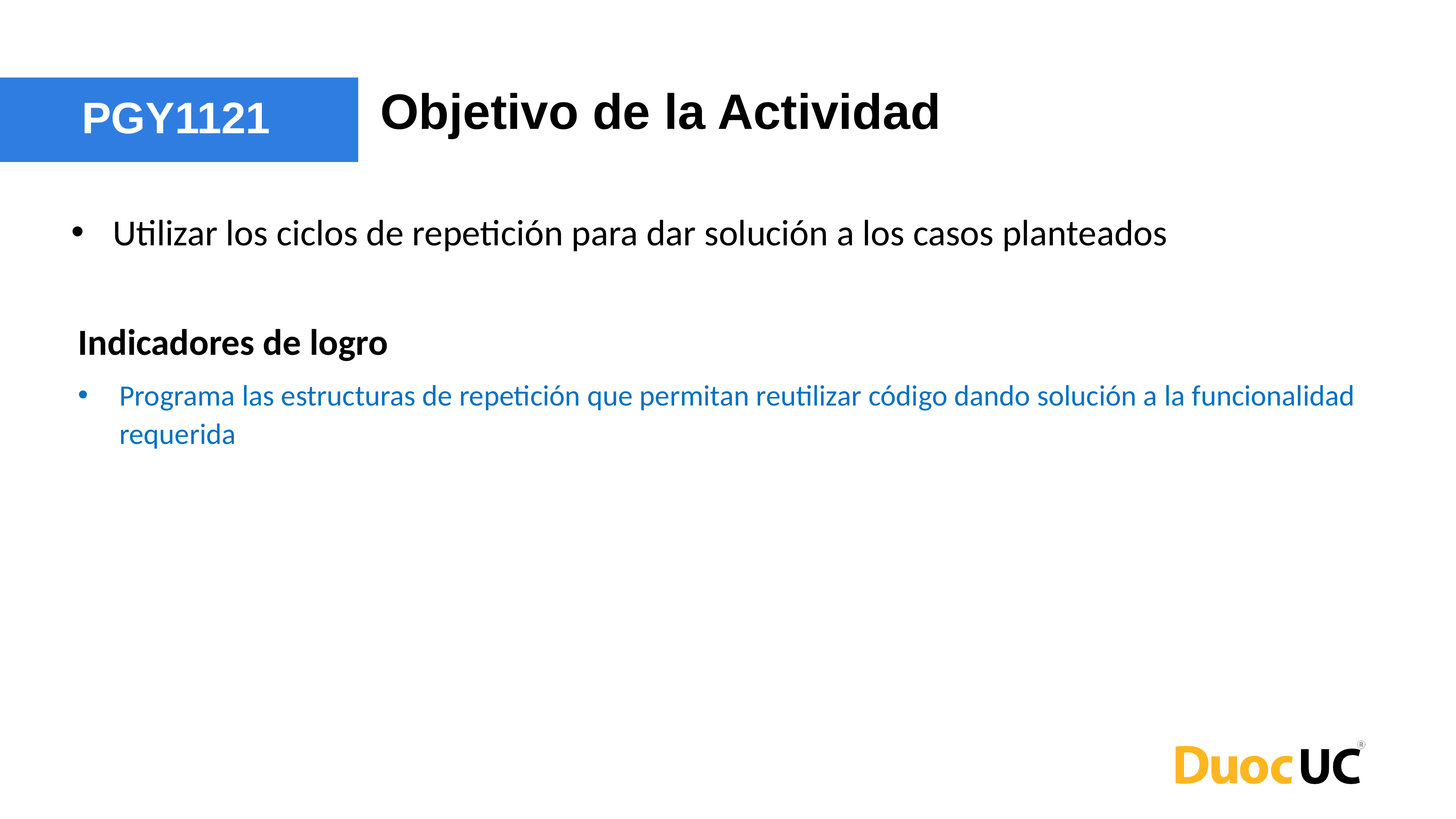

Objetivo de la Actividad
PGY1121
Utilizar los ciclos de repetición para dar solución a los casos planteados
Indicadores de logro
Programa las estructuras de repetición que permitan reutilizar código dando solución a la funcionalidad requerida